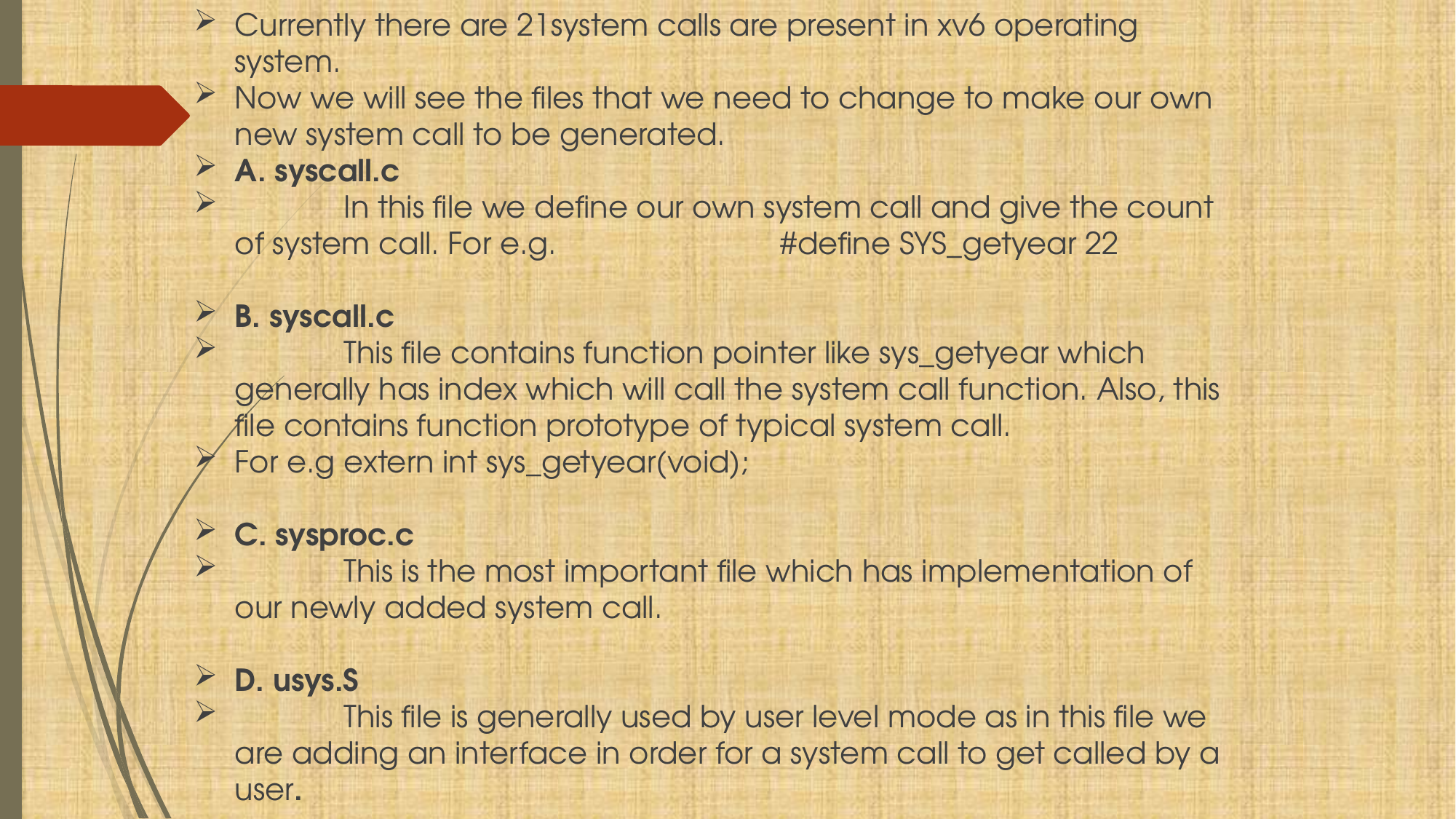

Currently there are 21system calls are present in xv6 operating system.
Now we will see the files that we need to change to make our own new system call to be generated.
A. syscall.c
 	In this file we define our own system call and give the count of system call. For e.g. 		#define SYS_getyear 22

B. syscall.c
 	This file contains function pointer like sys_getyear which generally has index which will call the system call function. Also, this file contains function prototype of typical system call.
For e.g 	extern int sys_getyear(void);

C. sysproc.c
 	This is the most important file which has implementation of our newly added system call.

D. usys.S
 	This file is generally used by user level mode as in this file we are adding an interface in order for a system call to get called by a user.